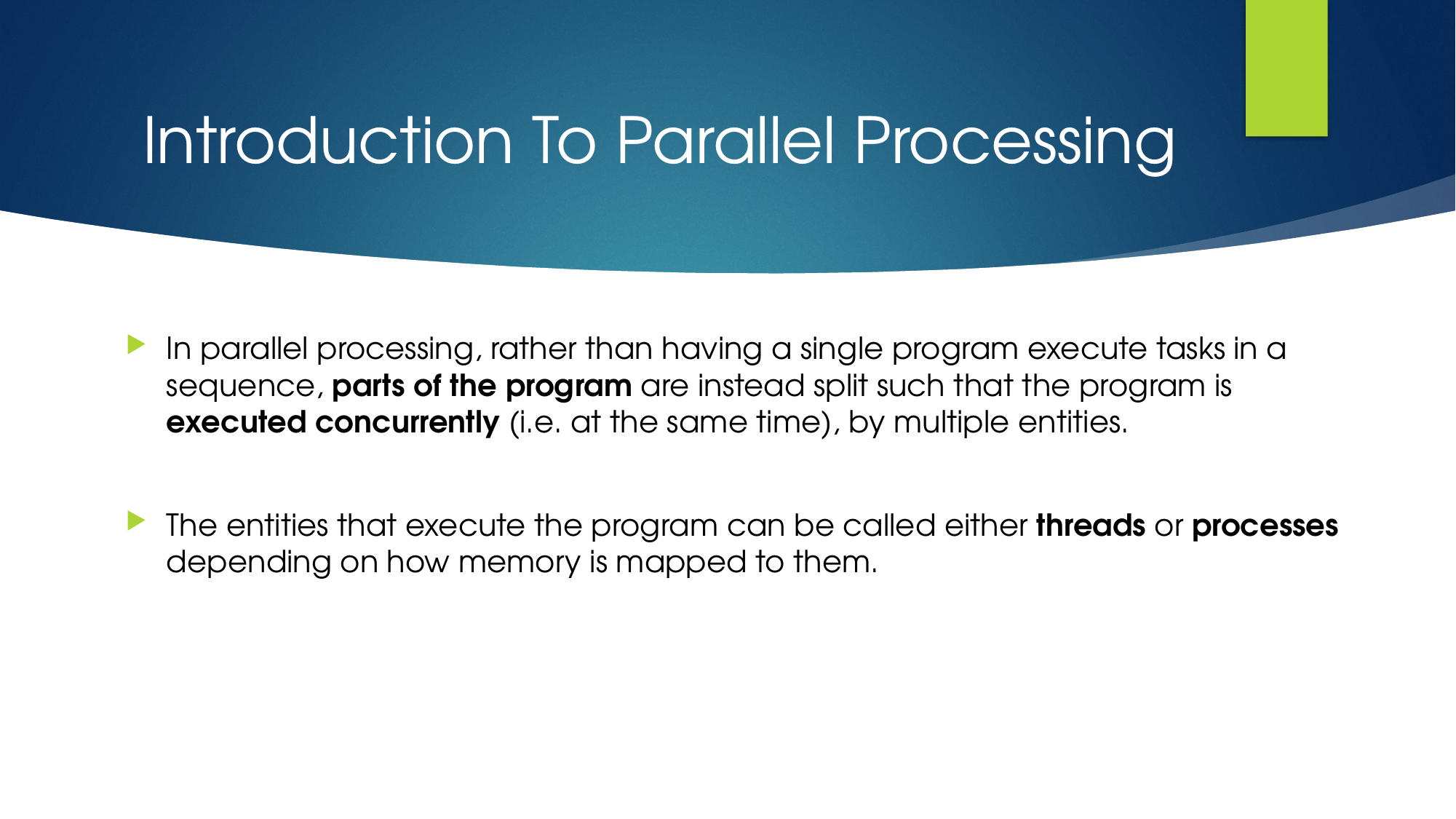

# Introduction To Parallel Processing

In parallel processing, rather than having a single program execute tasks in a sequence, parts of the program are instead split such that the program is executed concurrently (i.e. at the same time), by multiple entities.

The entities that execute the program can be called either threads or processes depending on how memory is mapped to them.